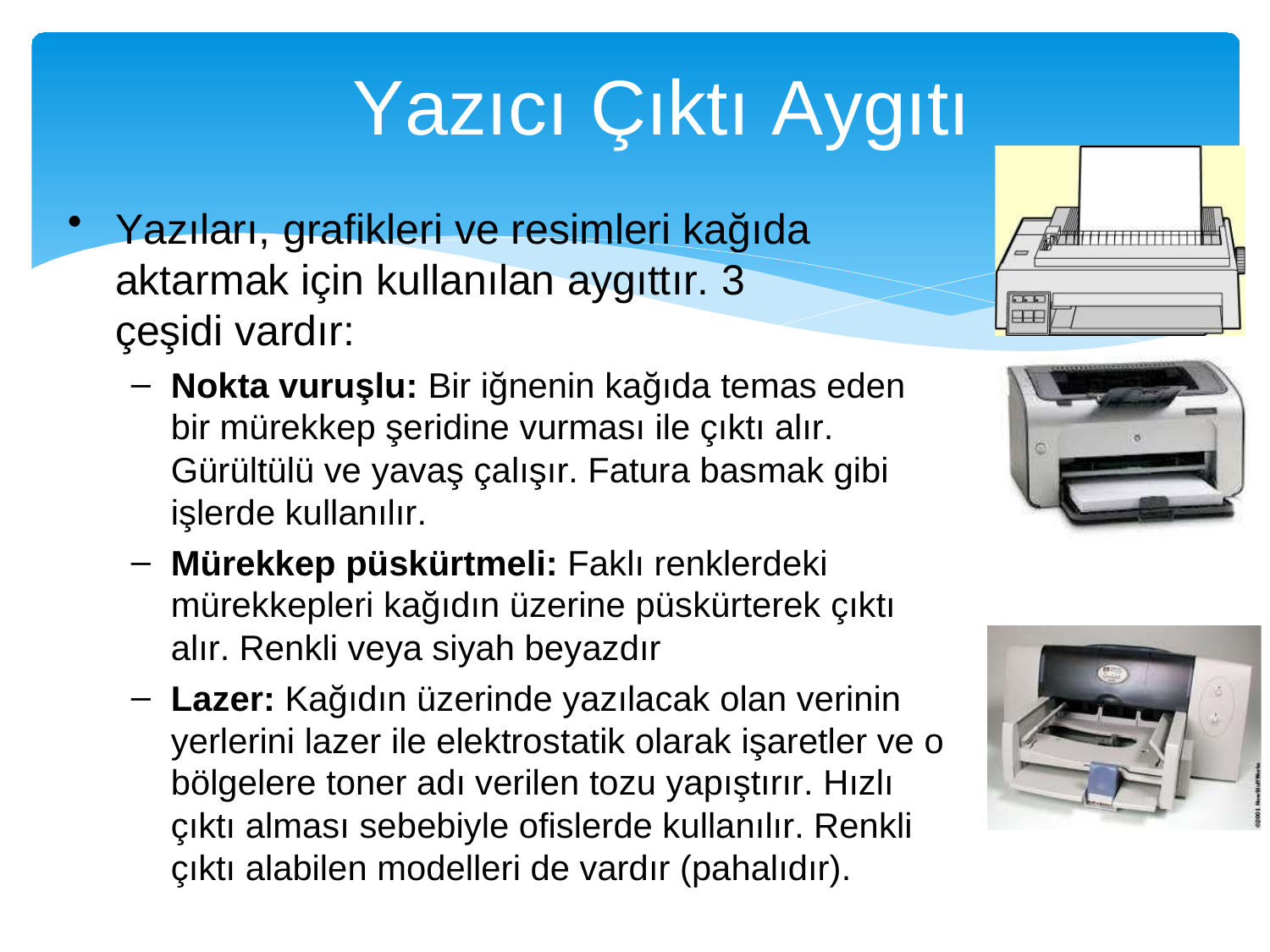

# Yazıcı Çıktı Aygıtı

Yazıları, grafikleri ve resimleri kağıda aktarmak için kullanılan aygıttır. 3 çeşidi vardır:
Nokta vuruşlu: Bir iğnenin kağıda temas eden bir mürekkep şeridine vurması ile çıktı alır. Gürültülü ve yavaş çalışır. Fatura basmak gibi işlerde kullanılır.
Mürekkep püskürtmeli: Faklı renklerdeki mürekkepleri kağıdın üzerine püskürterek çıktı alır. Renkli veya siyah beyazdır
Lazer: Kağıdın üzerinde yazılacak olan verinin yerlerini lazer ile elektrostatik olarak işaretler ve o bölgelere toner adı verilen tozu yapıştırır. Hızlı çıktı alması sebebiyle ofislerde kullanılır. Renkli çıktı alabilen modelleri de vardır (pahalıdır).